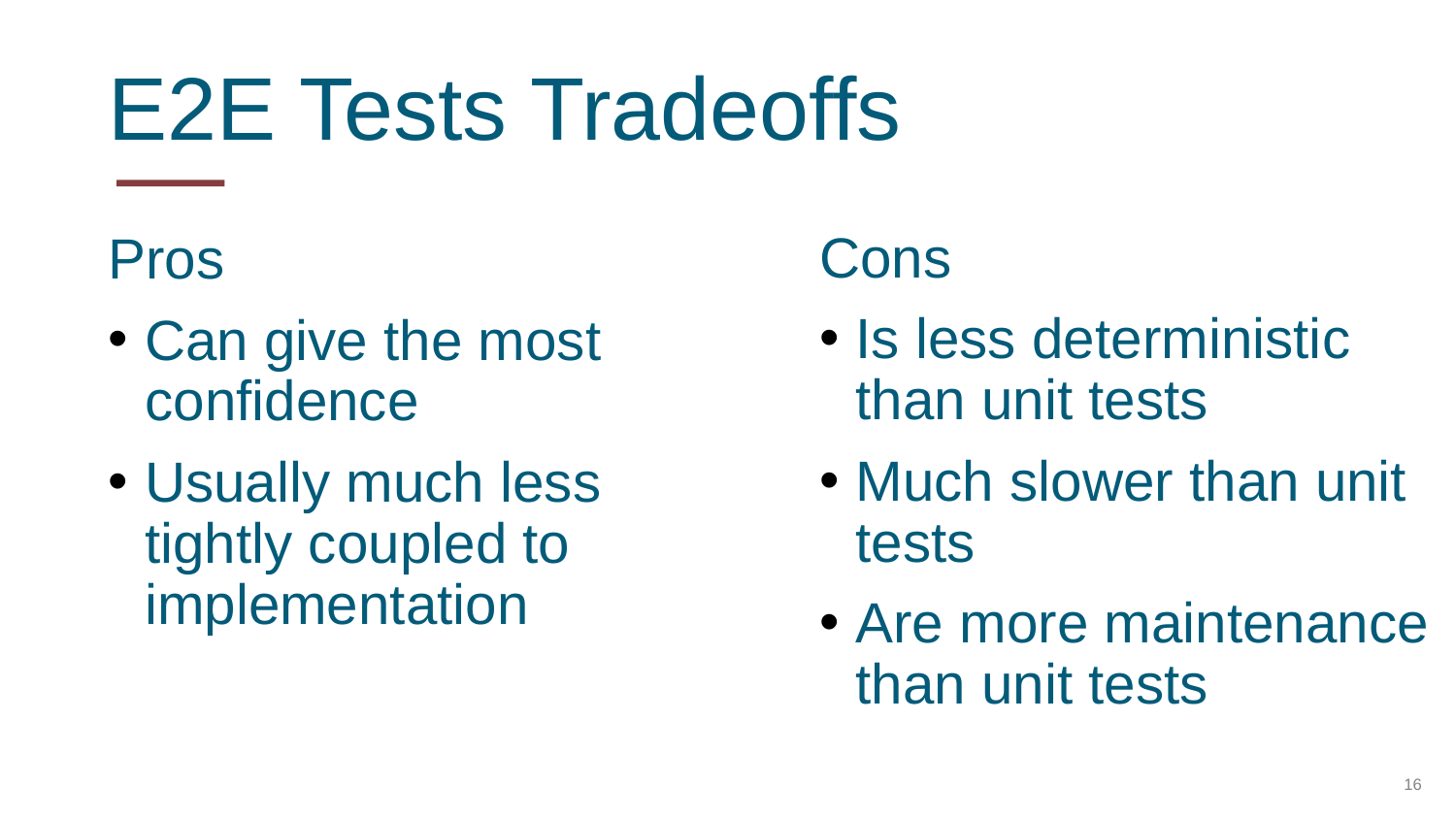

E2E Tests Tradeoffs

Cons
Is less deterministic than unit tests
Much slower than unit tests
Are more maintenance than unit tests
Pros
Can give the most confidence
Usually much less tightly coupled to implementation
16